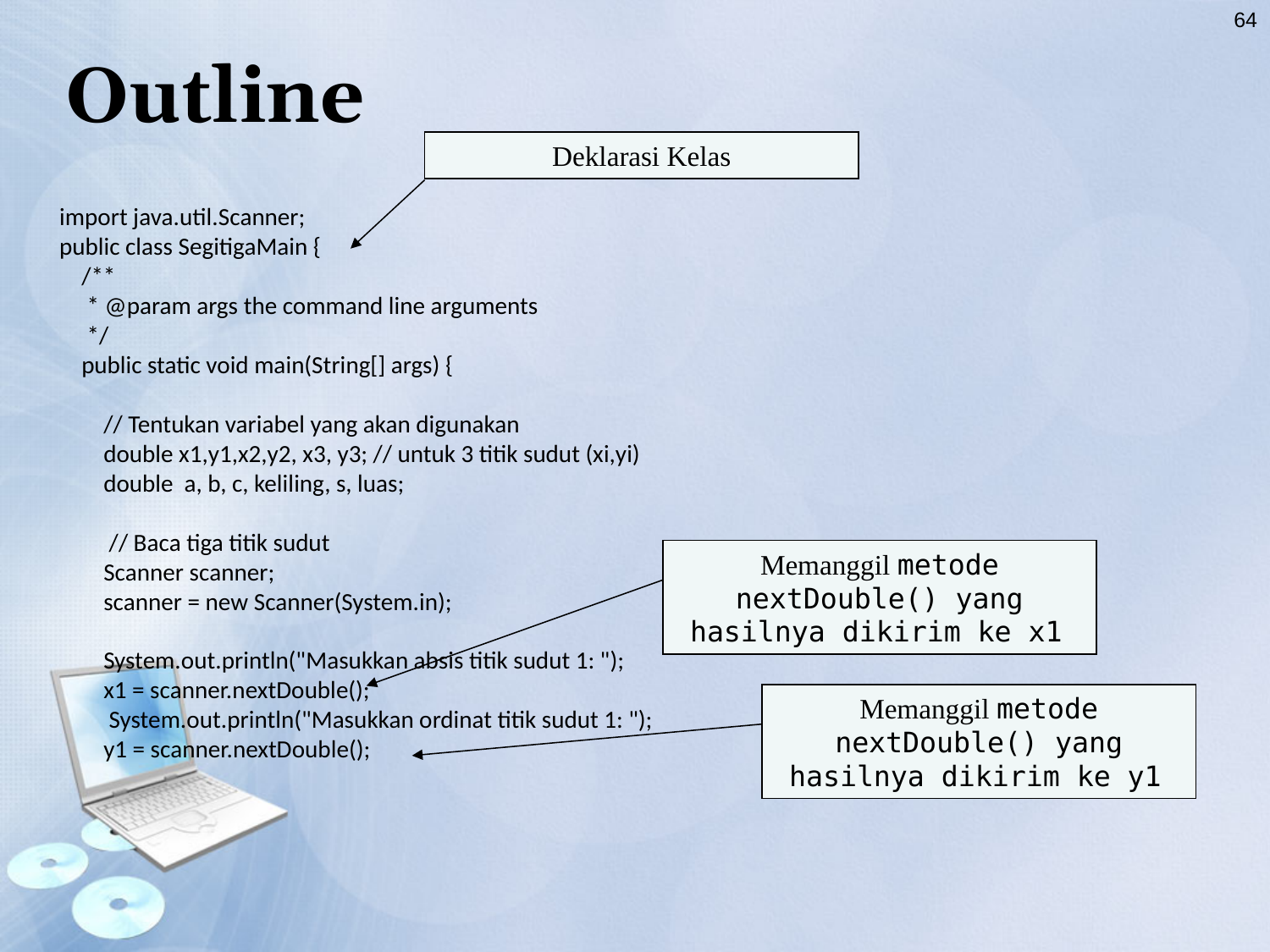

64
Outline
Deklarasi Kelas

import java.util.Scanner;
public class SegitigaMain {
    /**
     * @param args the command line arguments
     */
    public static void main(String[] args) {

        // Tentukan variabel yang akan digunakan
        double x1,y1,x2,y2, x3, y3; // untuk 3 titik sudut (xi,yi)
        double  a, b, c, keliling, s, luas;

         // Baca tiga titik sudut
        Scanner scanner;
        scanner = new Scanner(System.in);

        System.out.println("Masukkan absis titik sudut 1: ");
        x1 = scanner.nextDouble();
         System.out.println("Masukkan ordinat titik sudut 1: ");
        y1 = scanner.nextDouble();
Memanggil metode nextDouble() yang hasilnya dikirim ke x1

Memanggil metode nextDouble() yang hasilnya dikirim ke y1